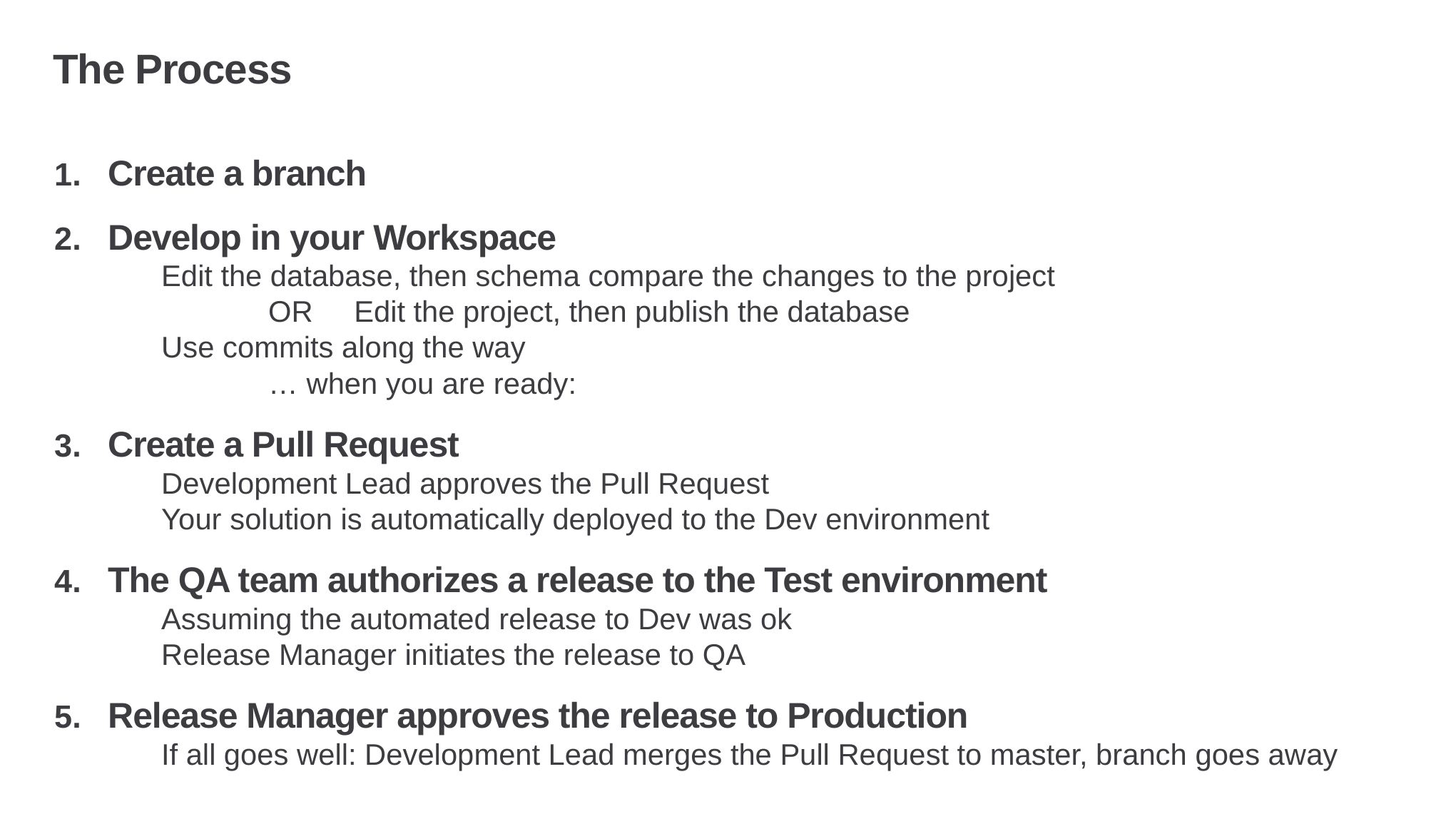

# The Process
Create a branch
Develop in your Workspace
	Edit the database, then schema compare the changes to the project
		OR     Edit the project, then publish the database
	Use commits along the way
		… when you are ready:
Create a Pull Request
	Development Lead approves the Pull Request
	Your solution is automatically deployed to the Dev environment
The QA team authorizes a release to the Test environment
	Assuming the automated release to Dev was ok
	Release Manager initiates the release to QA
Release Manager approves the release to Production
	If all goes well: Development Lead merges the Pull Request to master, branch goes away